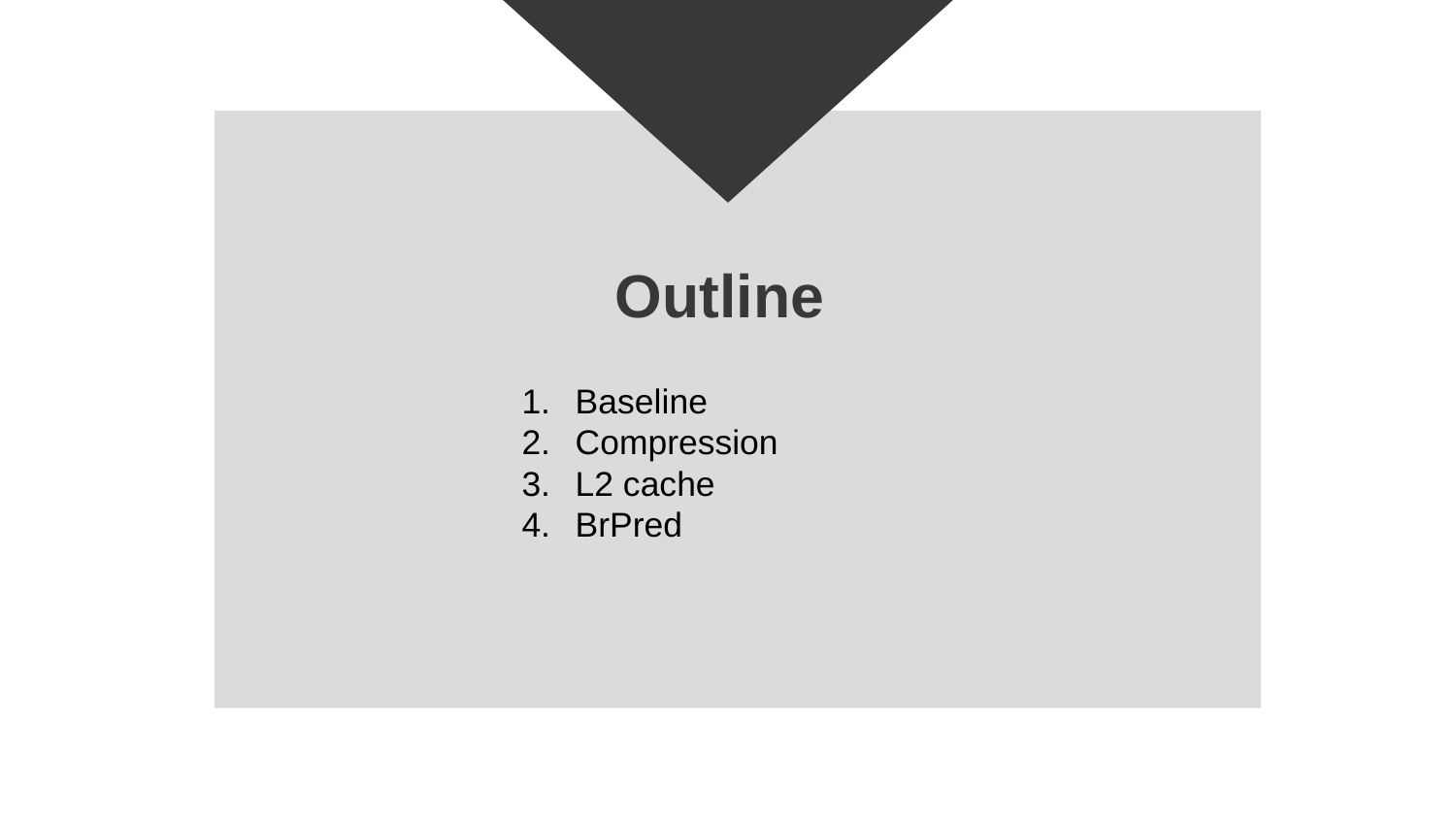

# Outline
Baseline
Compression
L2 cache
BrPred